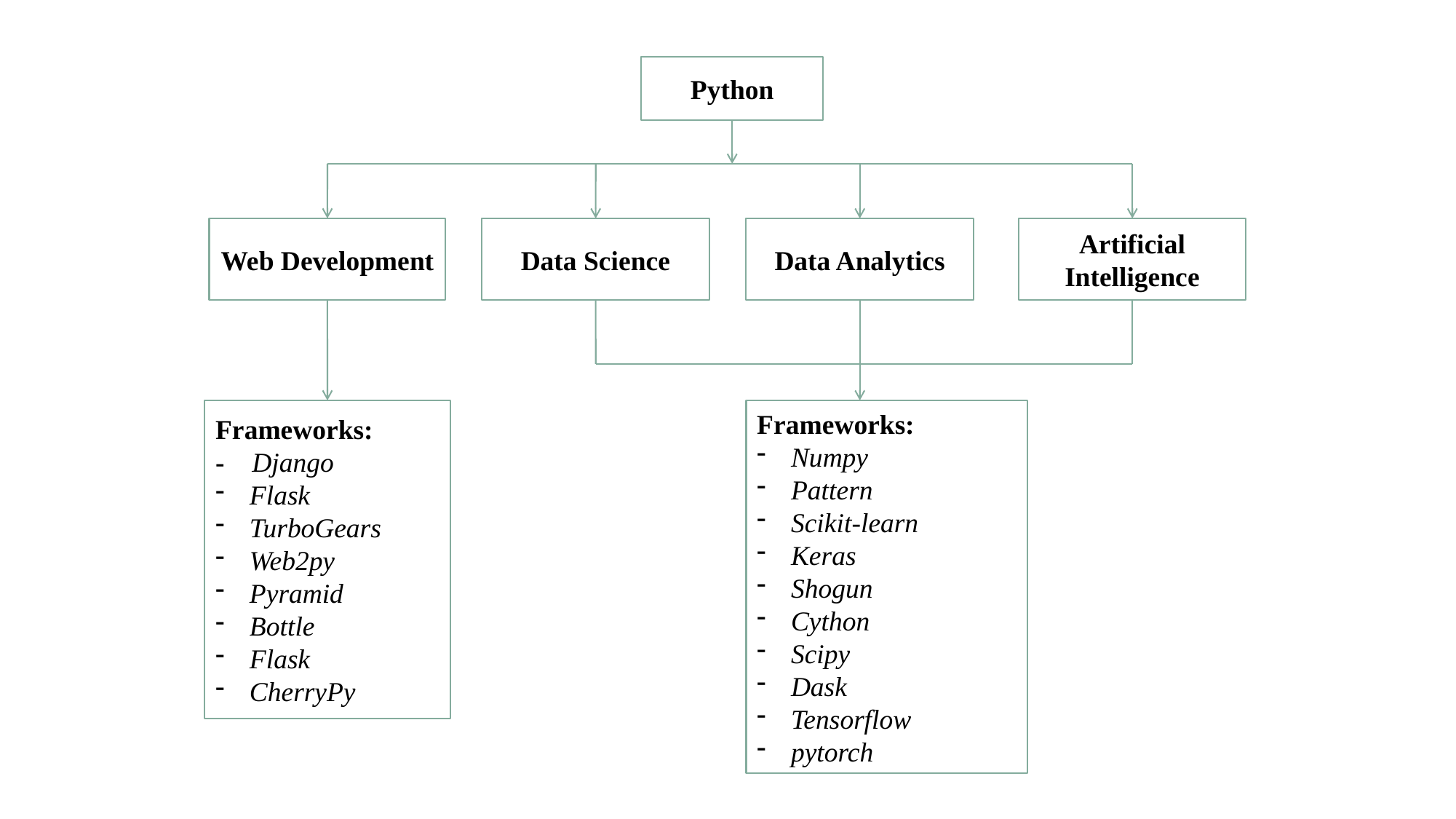

Python
Web Development
Data Science
Data Analytics
Artificial Intelligence
Frameworks:
-    Django
Flask
TurboGears
Web2py
Pyramid
Bottle
Flask
CherryPy
Frameworks:
Numpy
Pattern
Scikit-learn
Keras
Shogun
Cython
Scipy
Dask
Tensorflow
pytorch